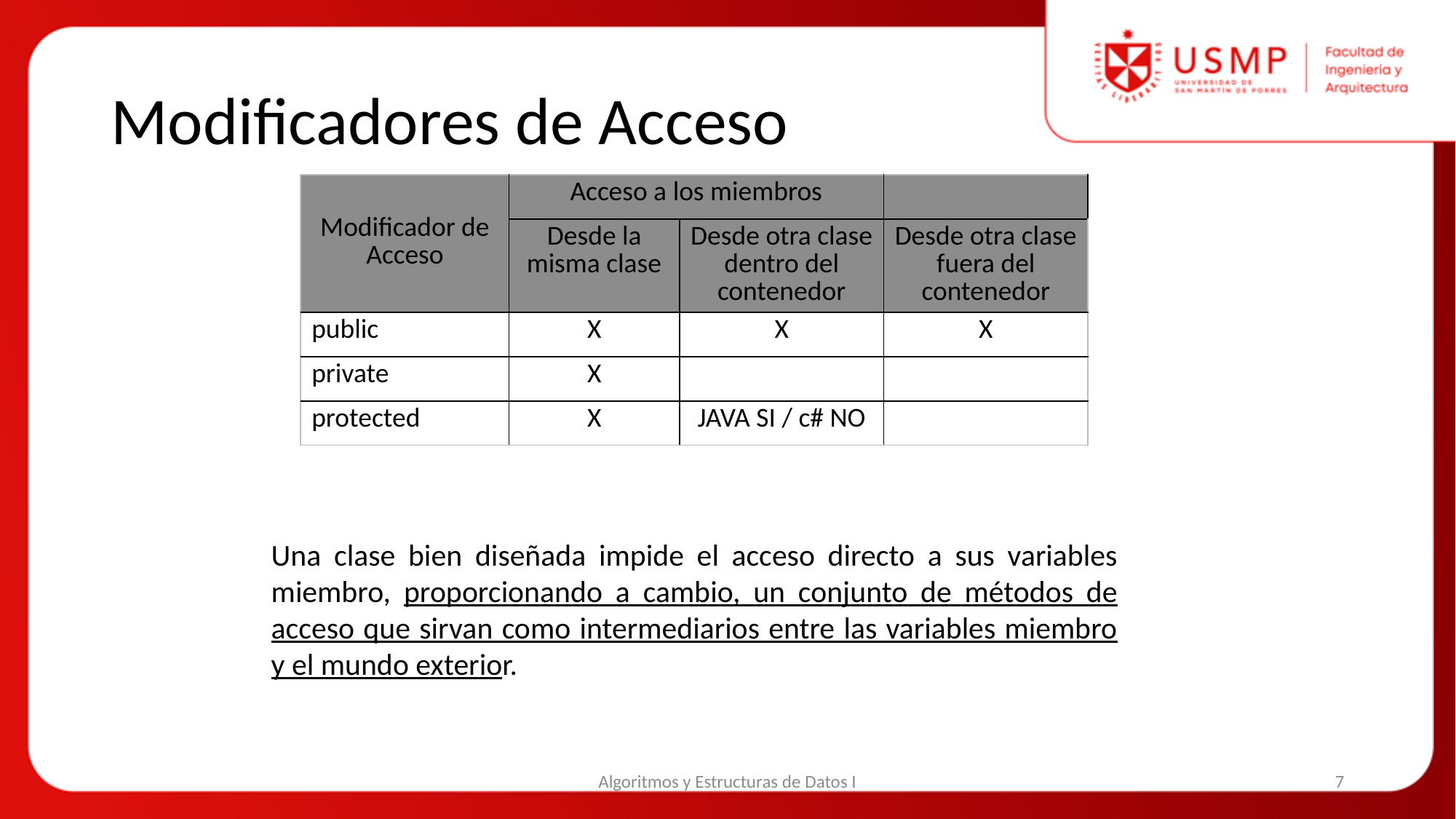

# Modificadores de Acceso
| Modificador de Acceso | Acceso a los miembros |  |  |
| --- | --- | --- | --- |
|  | Desde la misma clase | Desde otra clase dentro del contenedor | Desde otra clase fuera del contenedor |
| public | X | X | X |
| private | X |  |  |
| protected | X | JAVA SI / c# NO |  |
Una clase bien diseñada impide el acceso directo a sus variables miembro, proporcionando a cambio, un conjunto de métodos de acceso que sirvan como intermediarios entre las variables miembro y el mundo exterior.
Algoritmos y Estructuras de Datos I
7